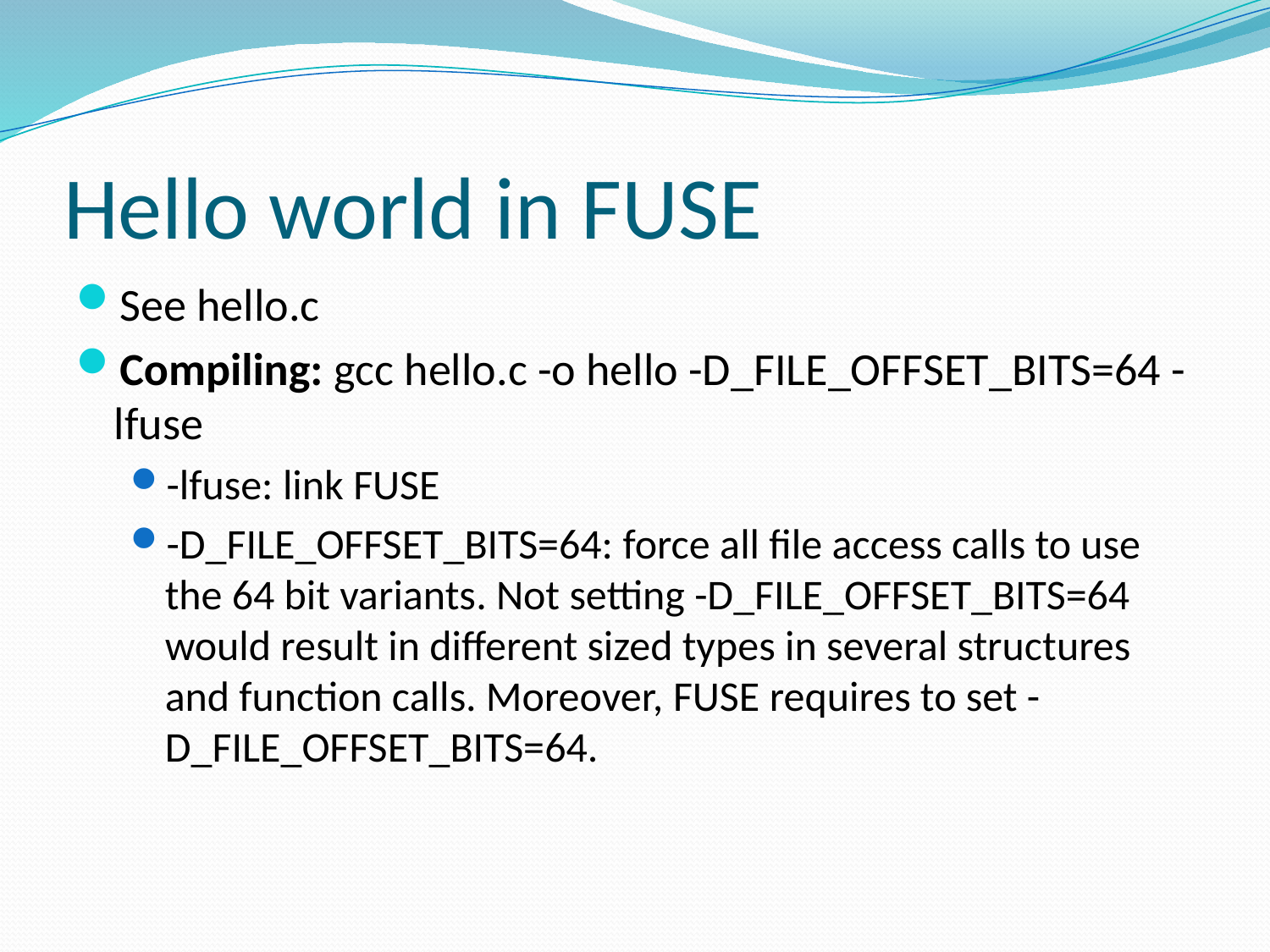

# Hello world in FUSE
See hello.c
Compiling: gcc hello.c -o hello -D_FILE_OFFSET_BITS=64 -lfuse
-lfuse: link FUSE
-D_FILE_OFFSET_BITS=64: force all file access calls to use the 64 bit variants. Not setting -D_FILE_OFFSET_BITS=64 would result in different sized types in several structures and function calls. Moreover, FUSE requires to set -D_FILE_OFFSET_BITS=64.